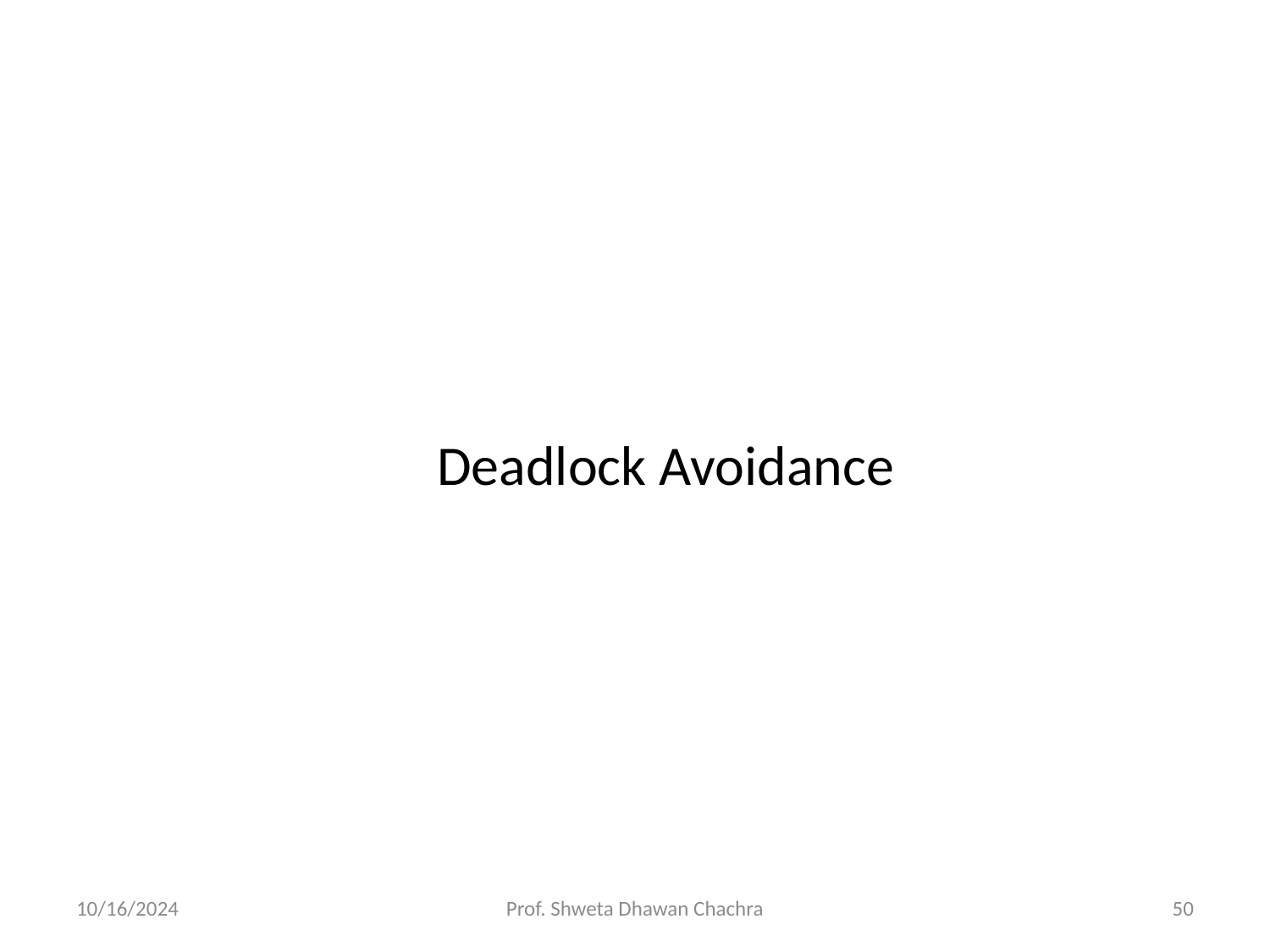

# Deadlock Avoidance
10/16/2024
Prof. Shweta Dhawan Chachra
50